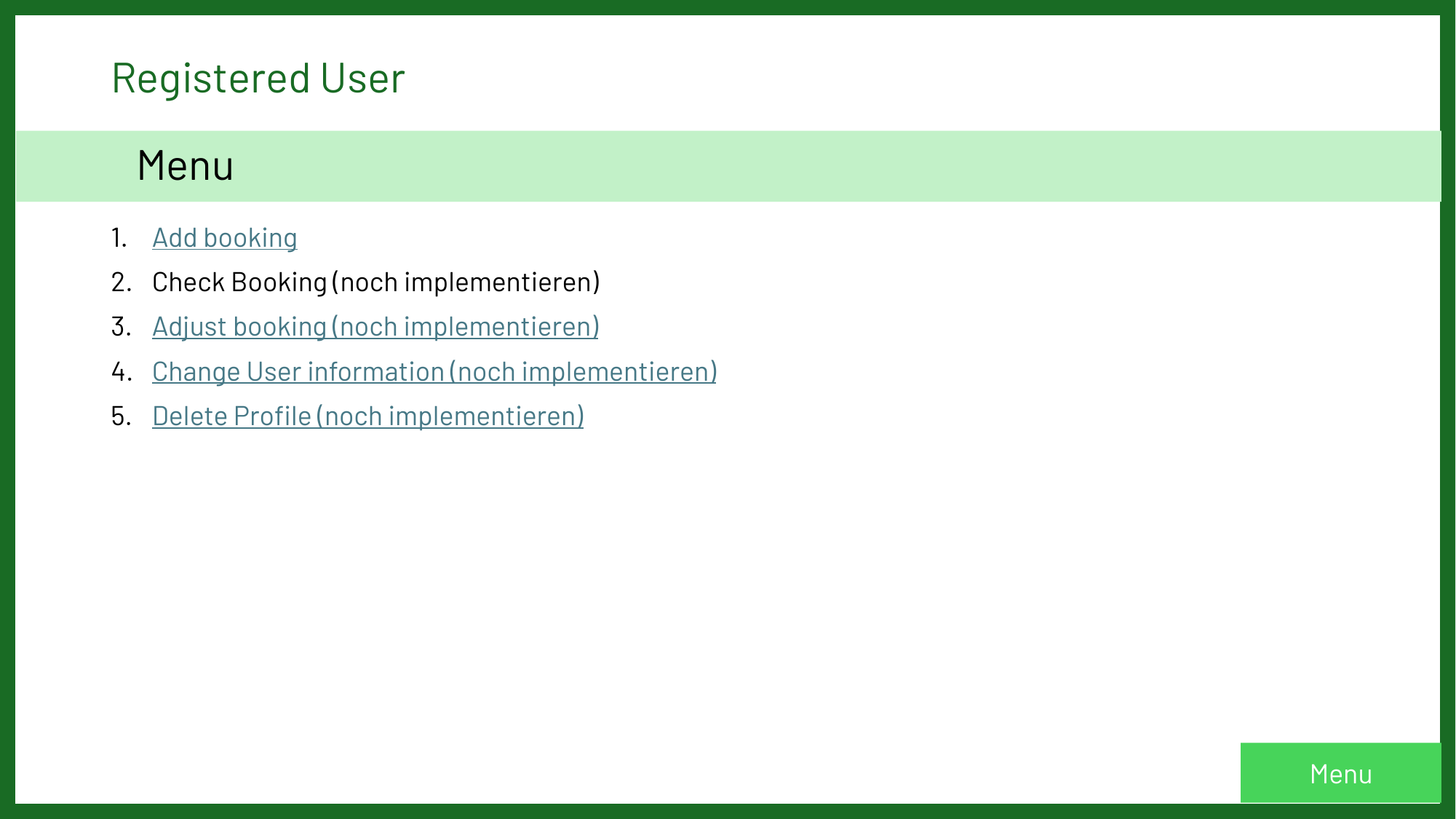

# Registered User
	Menu
Add booking
Check Booking (noch implementieren)
Adjust booking (noch implementieren)
Change User information (noch implementieren)
Delete Profile (noch implementieren)